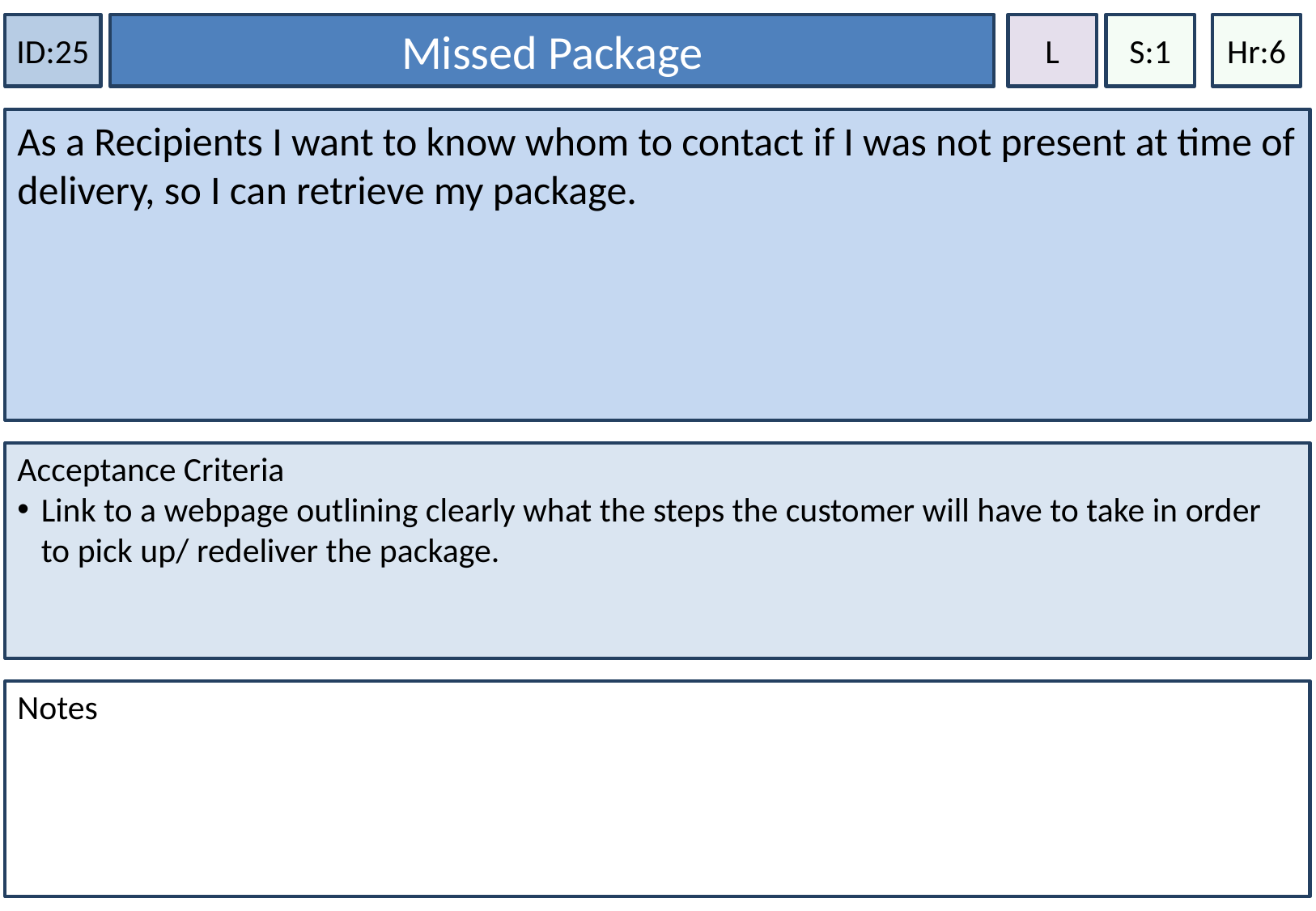

Missed Package
Hr:6
ID:25
L
S:1
As a Recipients I want to know whom to contact if I was not present at time of delivery, so I can retrieve my package.
Acceptance Criteria
Link to a webpage outlining clearly what the steps the customer will have to take in order to pick up/ redeliver the package.

Notes